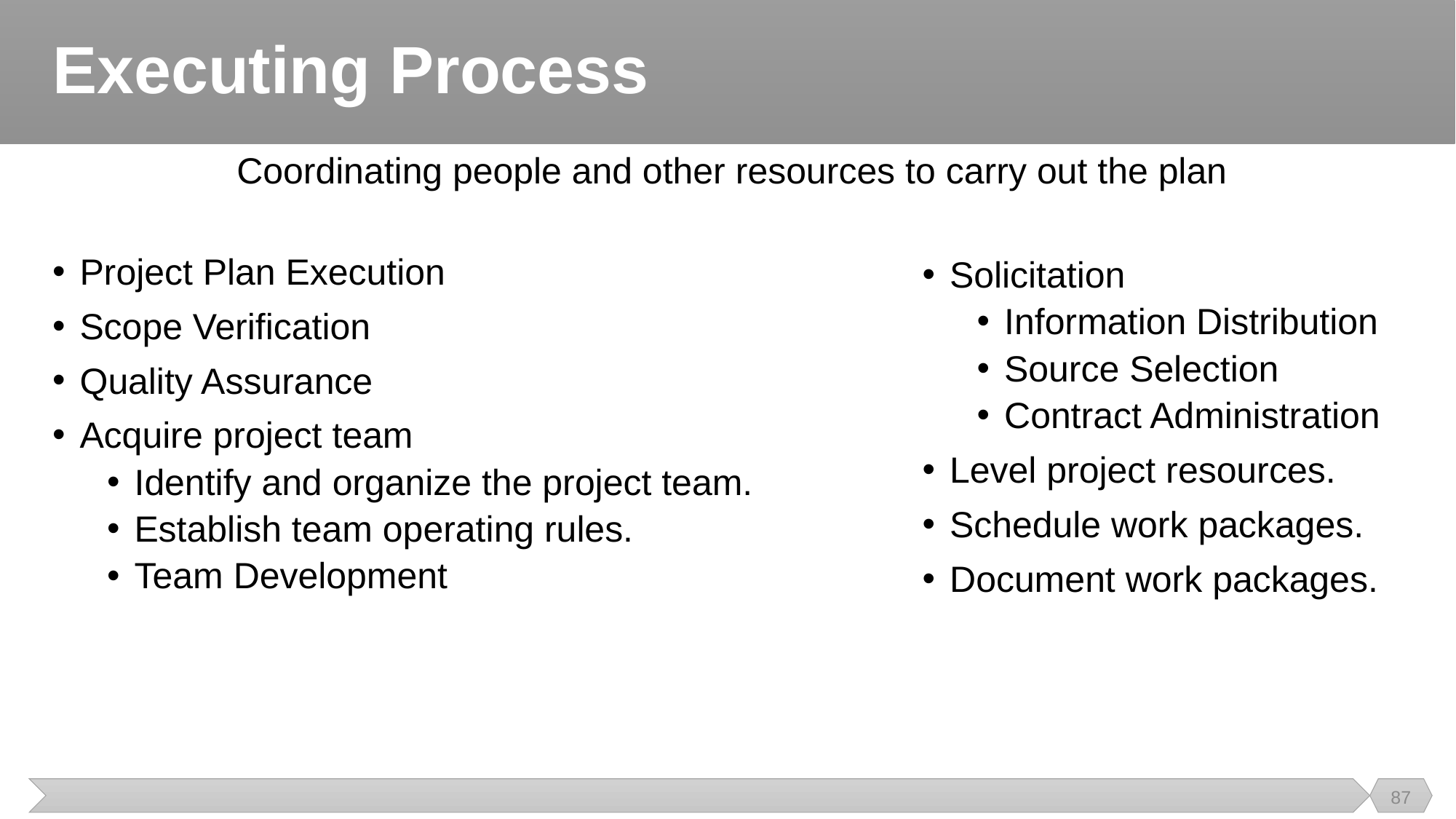

# Executing Process
Coordinating people and other resources to carry out the plan
Project Plan Execution
Scope Verification
Quality Assurance
Acquire project team
Identify and organize the project team.
Establish team operating rules.
Team Development
Solicitation
Information Distribution
Source Selection
Contract Administration
Level project resources.
Schedule work packages.
Document work packages.

87